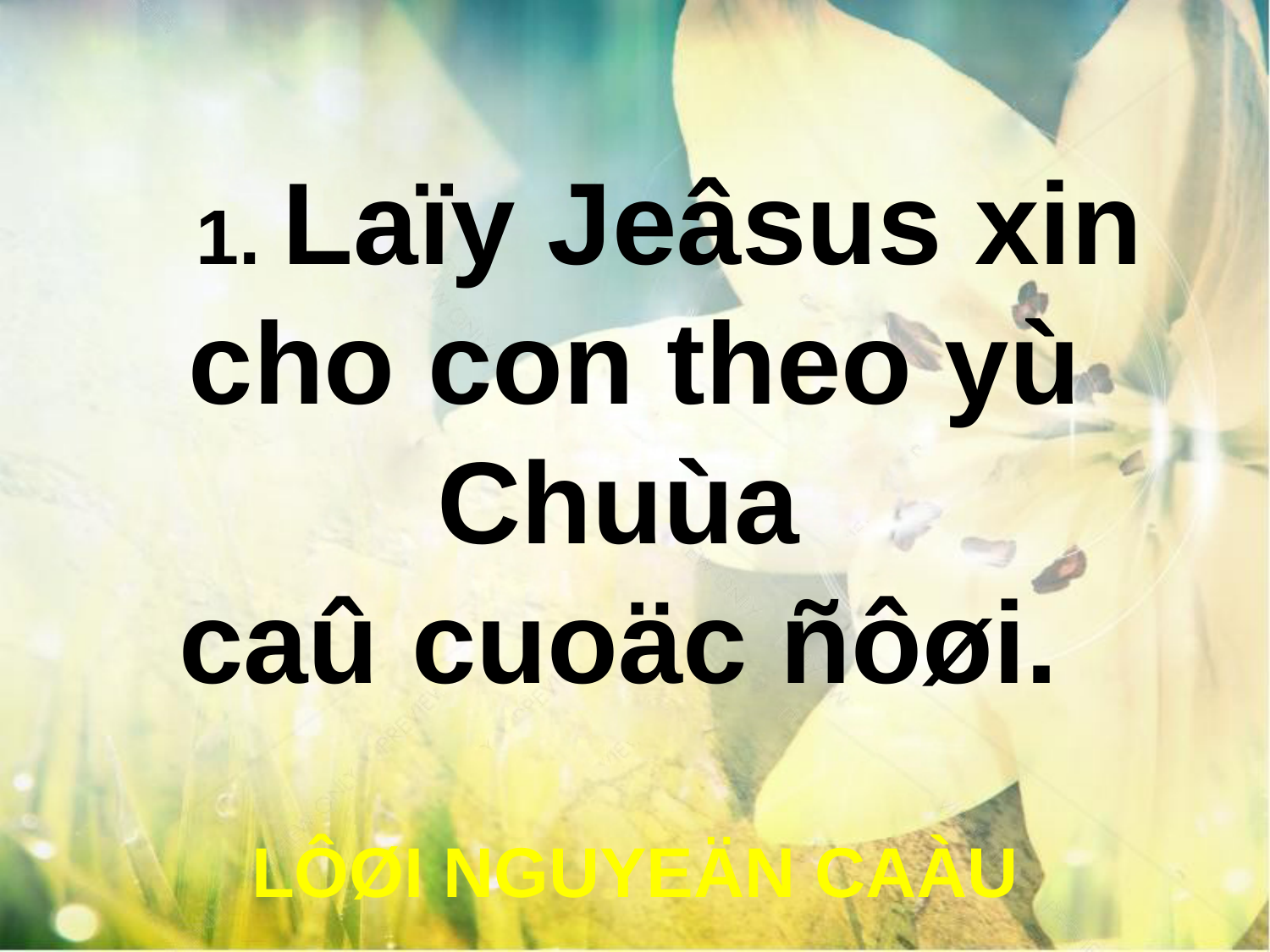

1. Laïy Jeâsus xin cho con theo yù Chuùa
caû cuoäc ñôøi.
LÔØI NGUYEÄN CAÀU